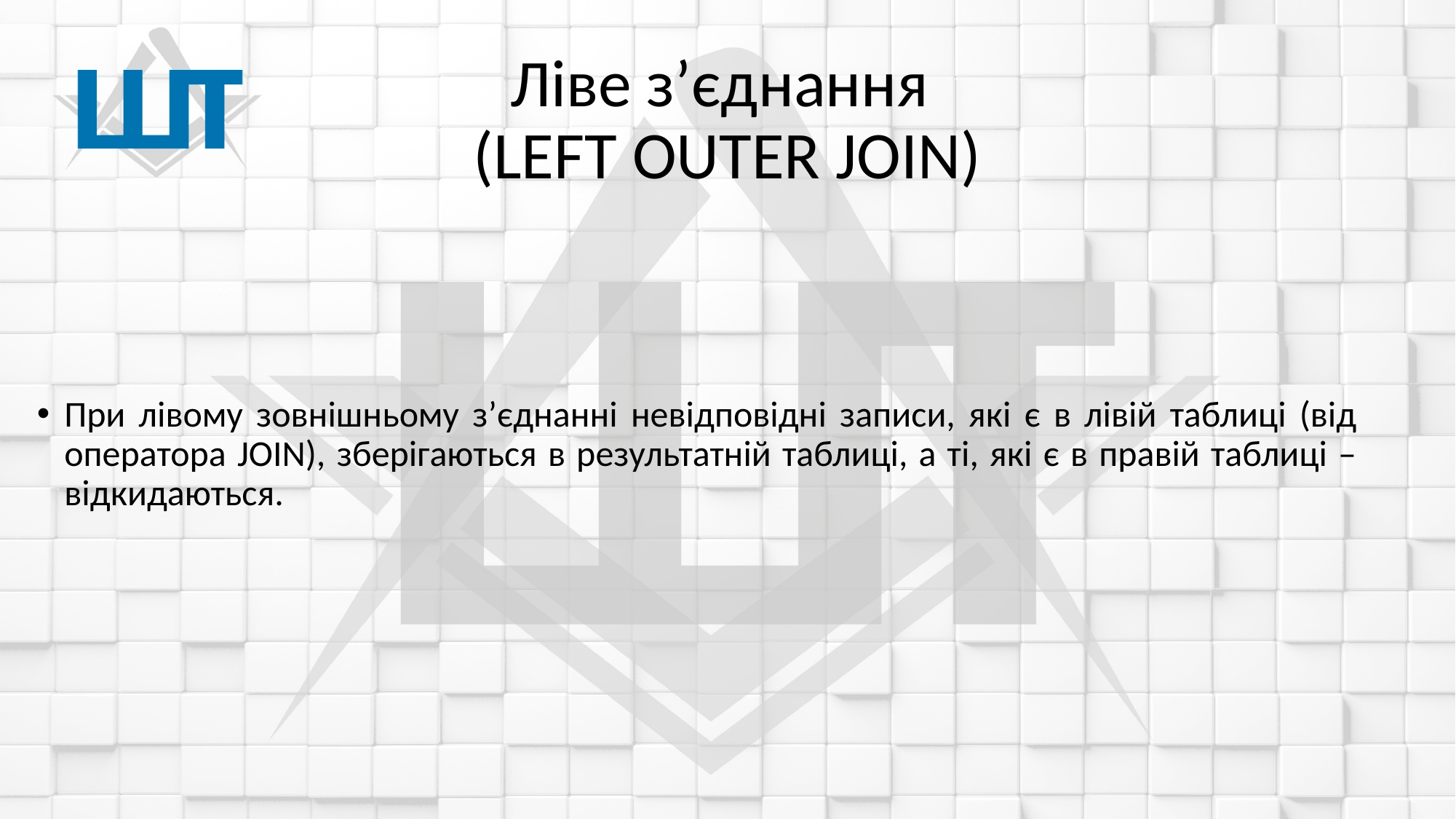

# Ліве з’єднання (LEFT OUTER JOIN)
При лівому зовнішньому з’єднанні невідповідні записи, які є в лівій таблиці (від оператора JOIN), зберігаються в результатній таблиці, а ті, які є в правій таблиці – відкидаються.